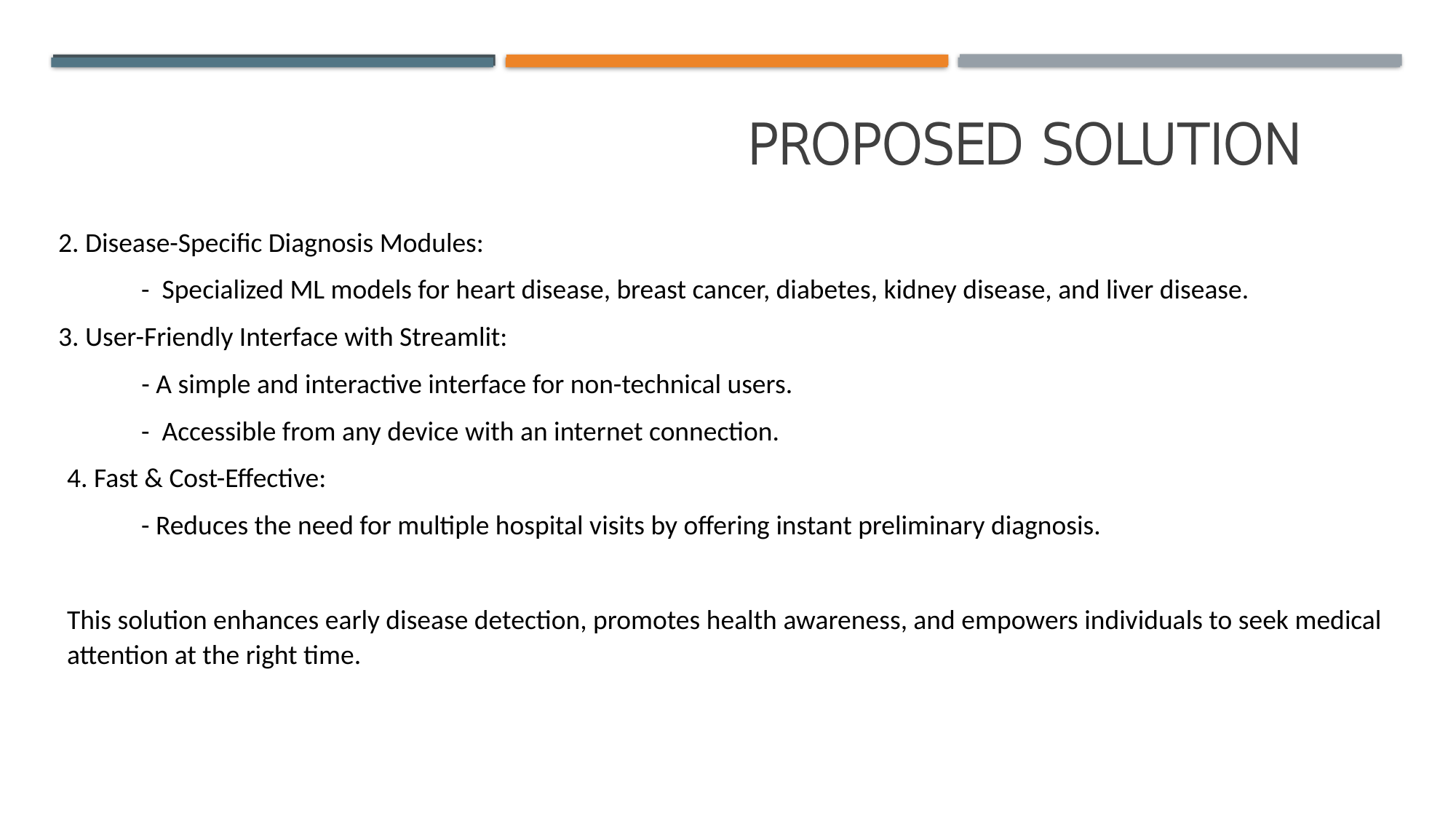

Proposed Solution
   2. Disease-Specific Diagnosis Modules:
            -  Specialized ML models for heart disease, breast cancer, diabetes, kidney disease, and liver disease.
   3. User-Friendly Interface with Streamlit:
 - A simple and interactive interface for non-technical users.
            -  Accessible from any device with an internet connection.
4. Fast & Cost-Effective:
            - Reduces the need for multiple hospital visits by offering instant preliminary diagnosis.

This solution enhances early disease detection, promotes health awareness, and empowers individuals to seek medical attention at the right time.